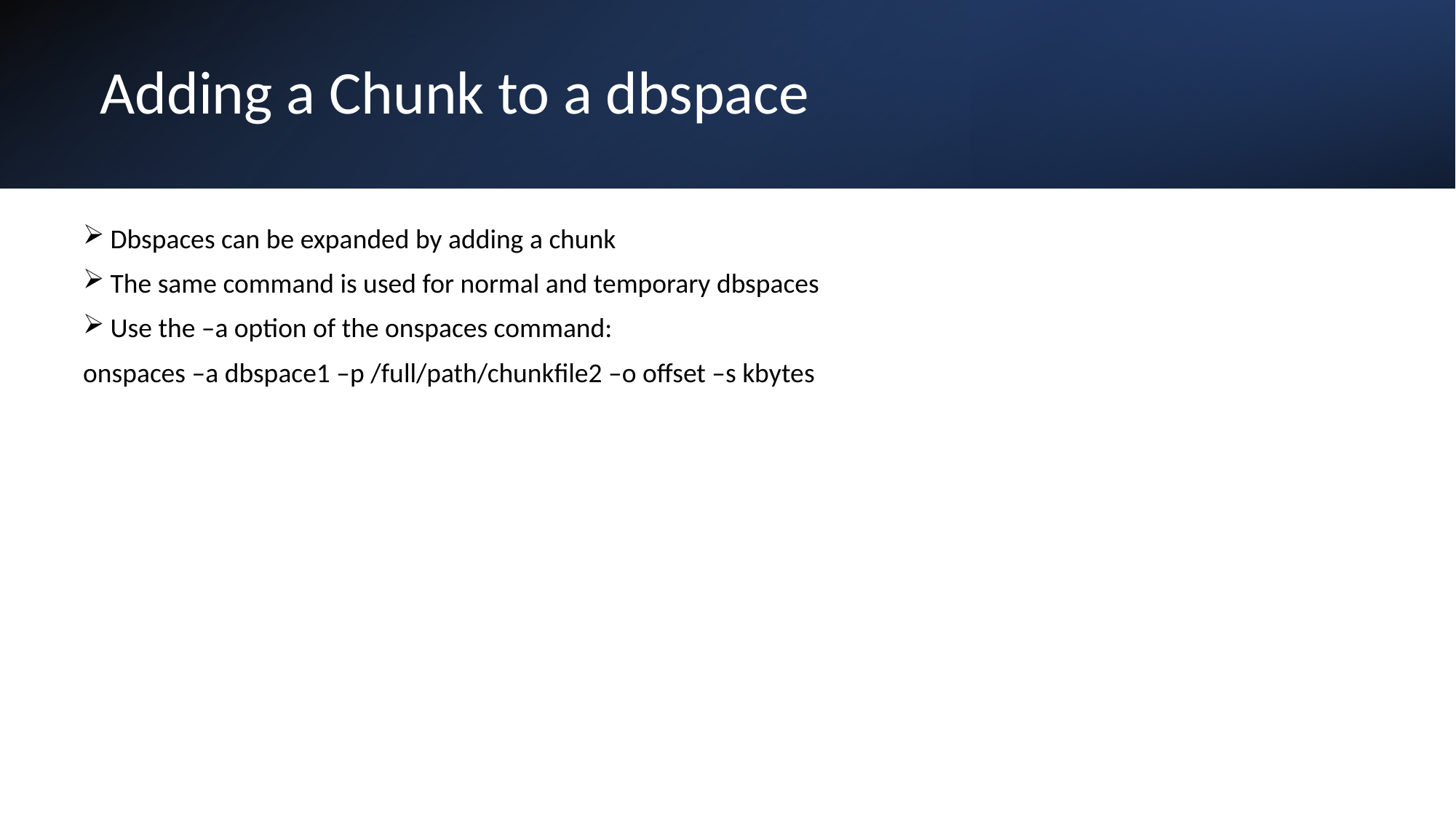

# Adding a Chunk to a dbspace
Dbspaces can be expanded by adding a chunk
The same command is used for normal and temporary dbspaces
Use the –a option of the onspaces command:
onspaces –a dbspace1 –p /full/path/chunkfile2 –o offset –s kbytes